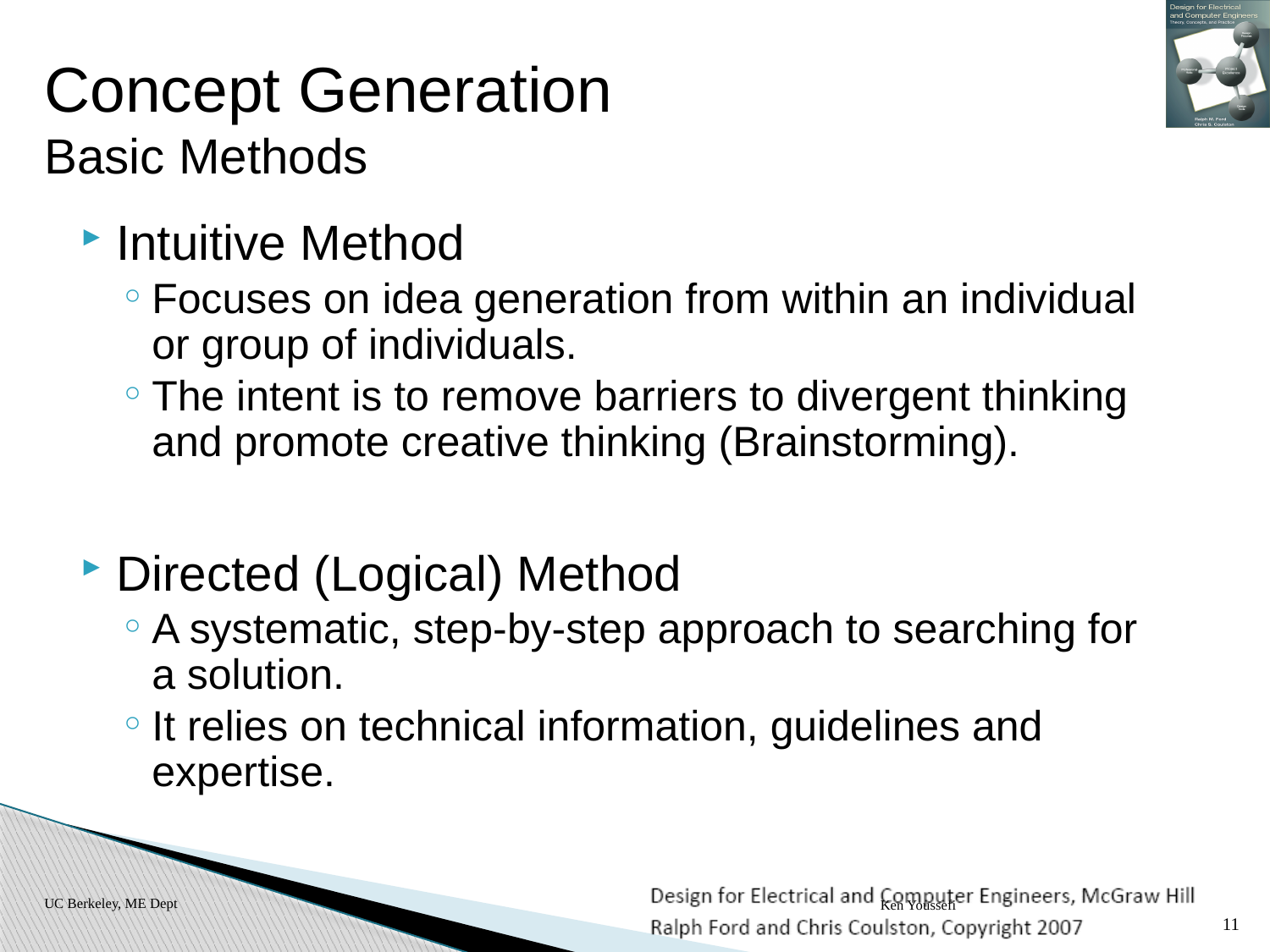

# Concept Generation Basic Methods
Intuitive Method
Focuses on idea generation from within an individual or group of individuals.
The intent is to remove barriers to divergent thinking and promote creative thinking (Brainstorming).

Directed (Logical) Method
A systematic, step-by-step approach to searching for a solution.
It relies on technical information, guidelines and expertise.

UC Berkeley, ME Dept
Ken Youssefi
11